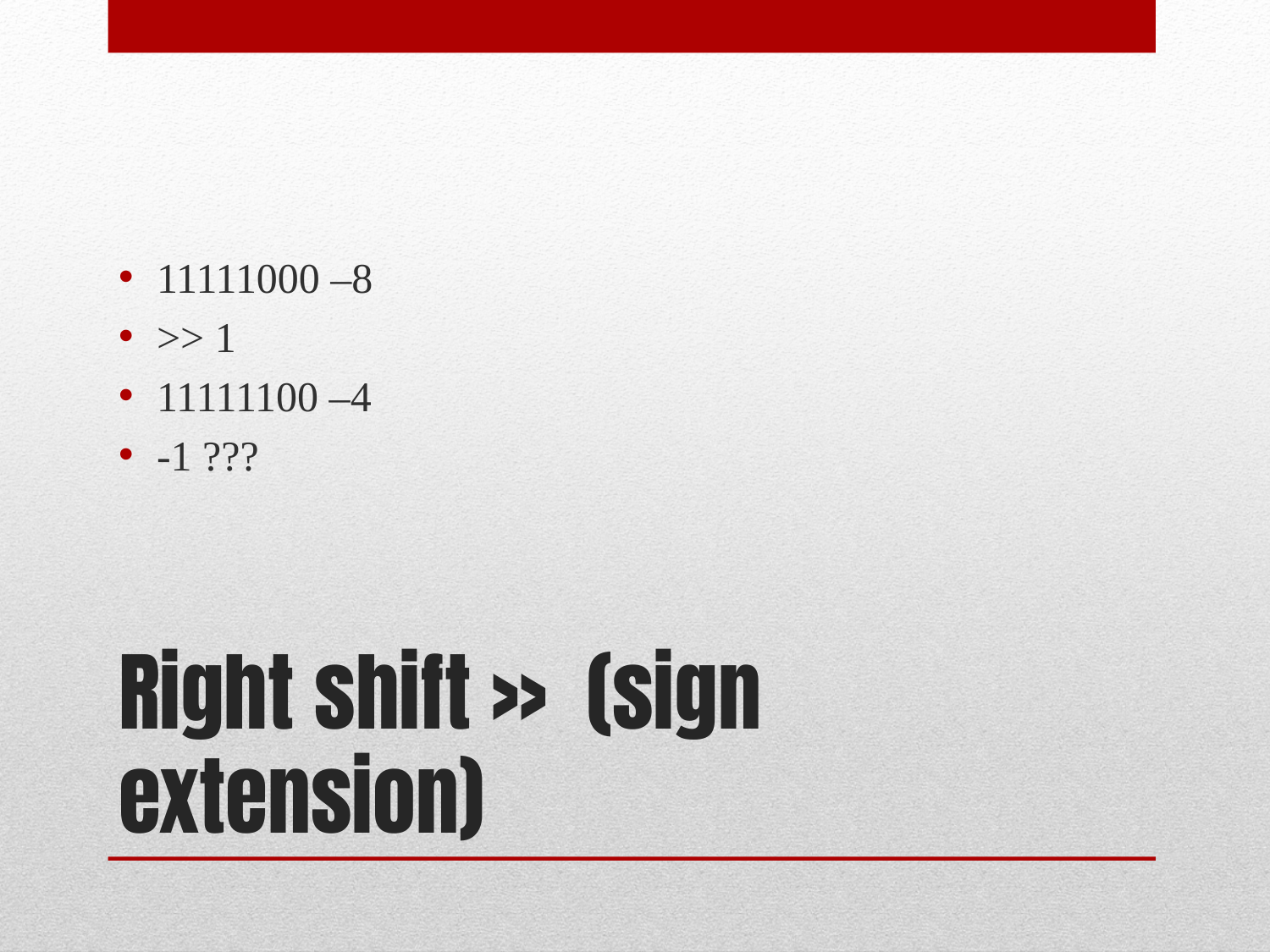

11111000 –8
>> 1
11111100 –4
-1 ???
# Right shift >>  (sign extension)